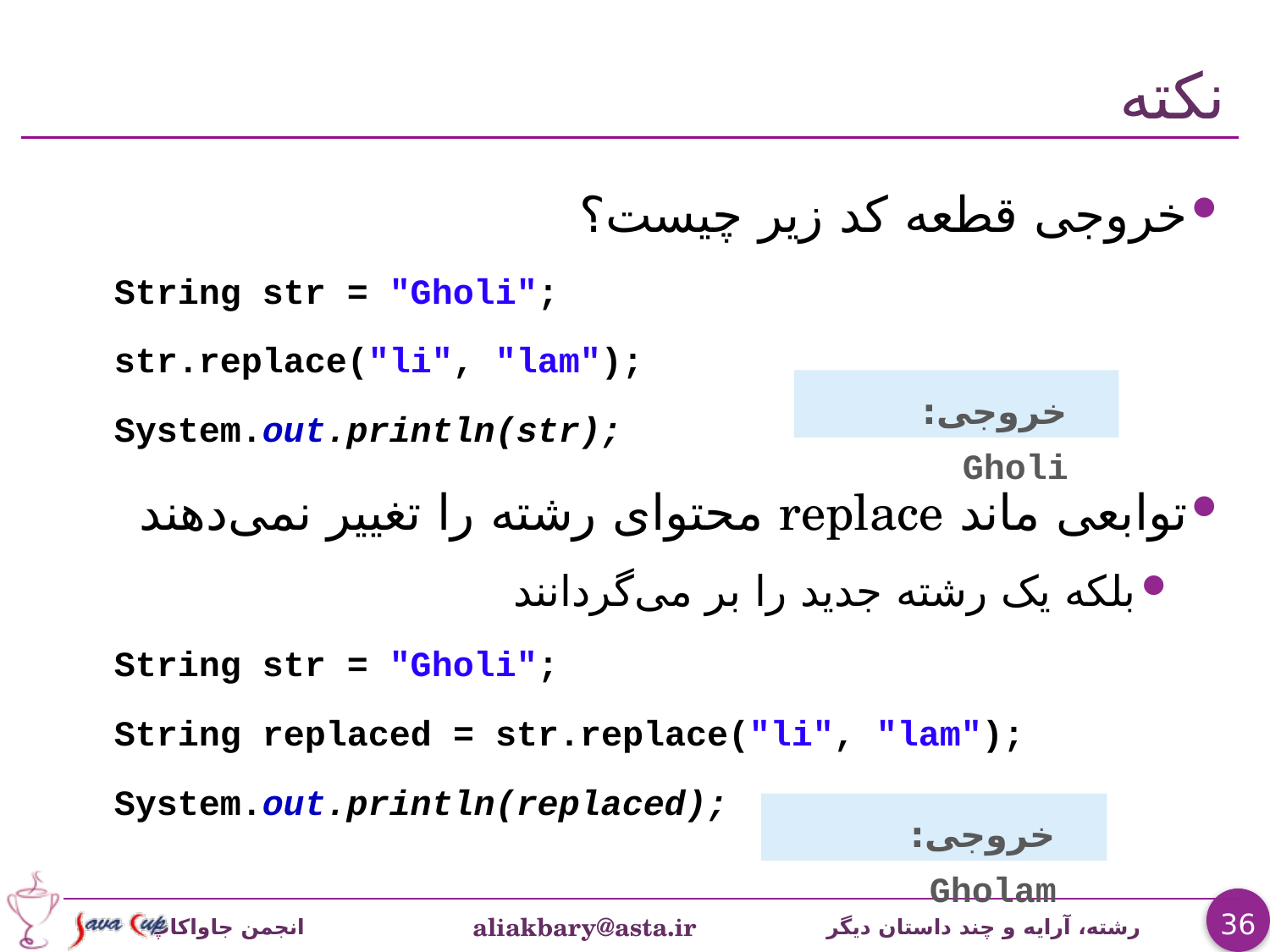

# نکته
خروجی قطعه کد زیر چیست؟
	String str = "Gholi";
	str.replace("li", "lam");
	System.out.println(str);
توابعی ماند replace محتوای رشته را تغییر نمی‌دهند
بلکه یک رشته جدید را بر می‌گردانند
	String str = "Gholi";
	String replaced = str.replace("li", "lam");
	System.out.println(replaced);

خروجی: Gholi
خروجی: Gholam